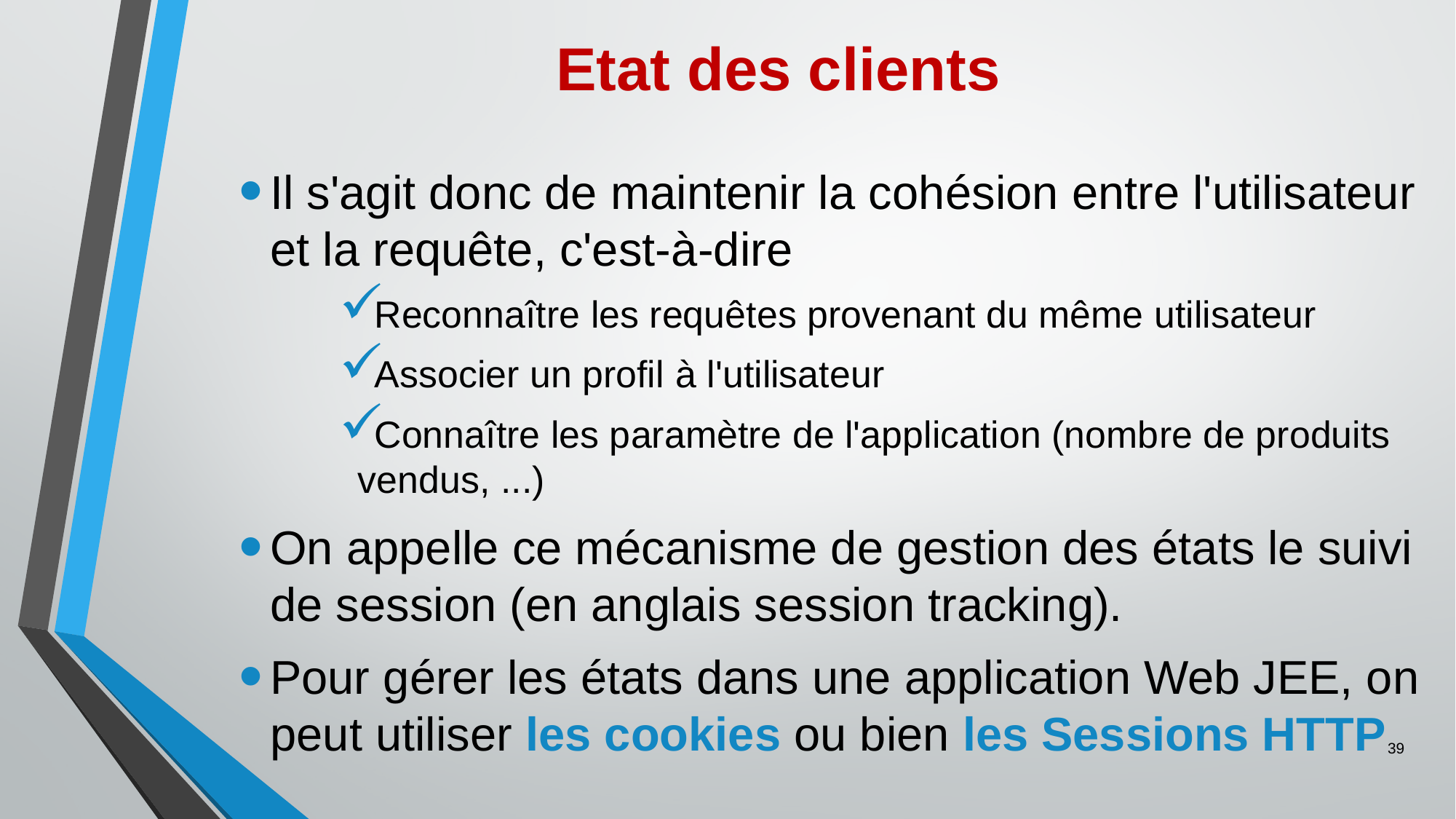

# Etat des clients
Il s'agit donc de maintenir la cohésion entre l'utilisateur et la requête, c'est-à-dire
Reconnaître les requêtes provenant du même utilisateur
Associer un profil à l'utilisateur
Connaître les paramètre de l'application (nombre de produits vendus, ...)
On appelle ce mécanisme de gestion des états le suivi de session (en anglais session tracking).
Pour gérer les états dans une application Web JEE, on peut utiliser les cookies ou bien les Sessions HTTP

39